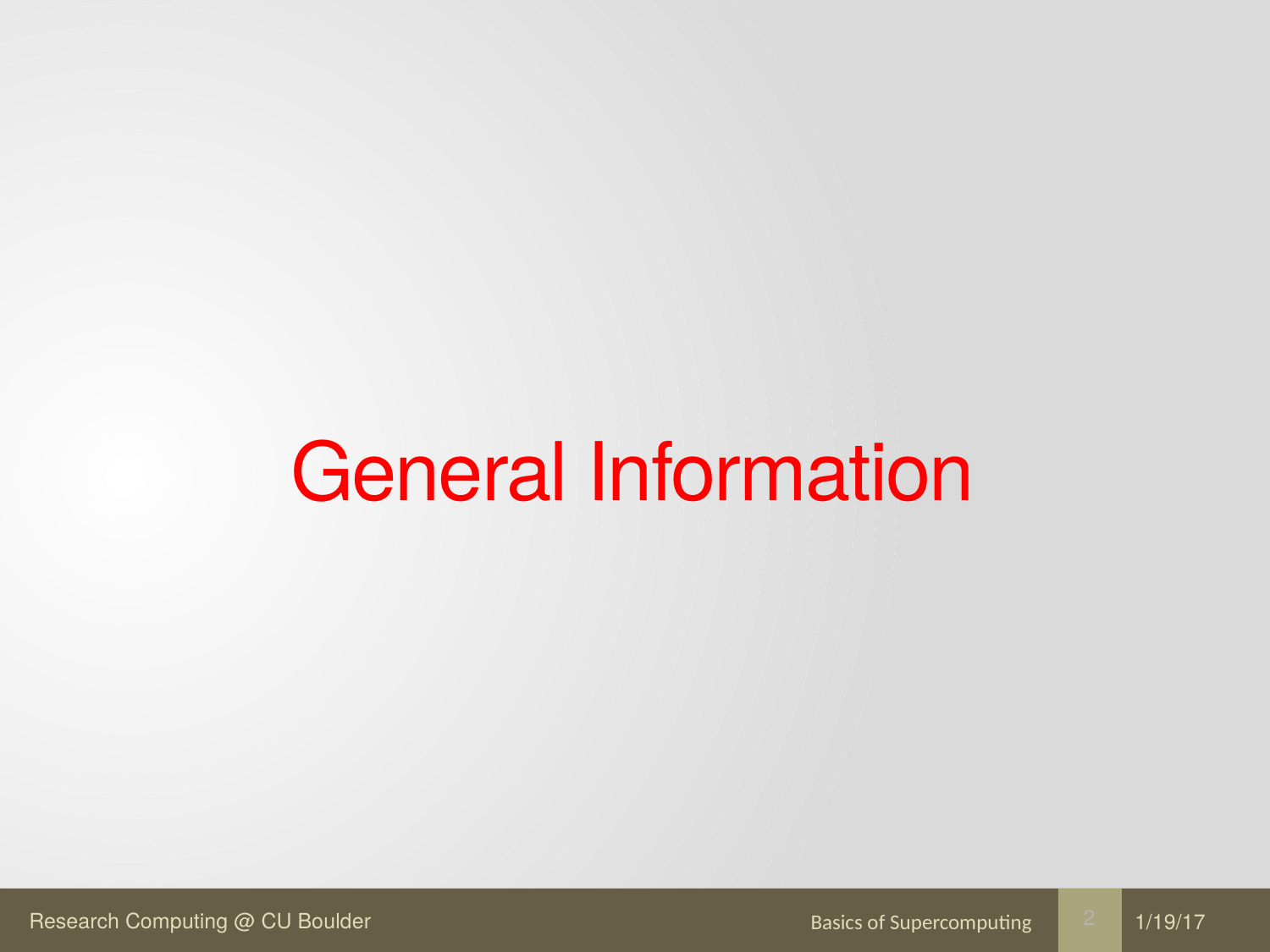

# General Information
Basics of Supercomputing
1/19/17
2